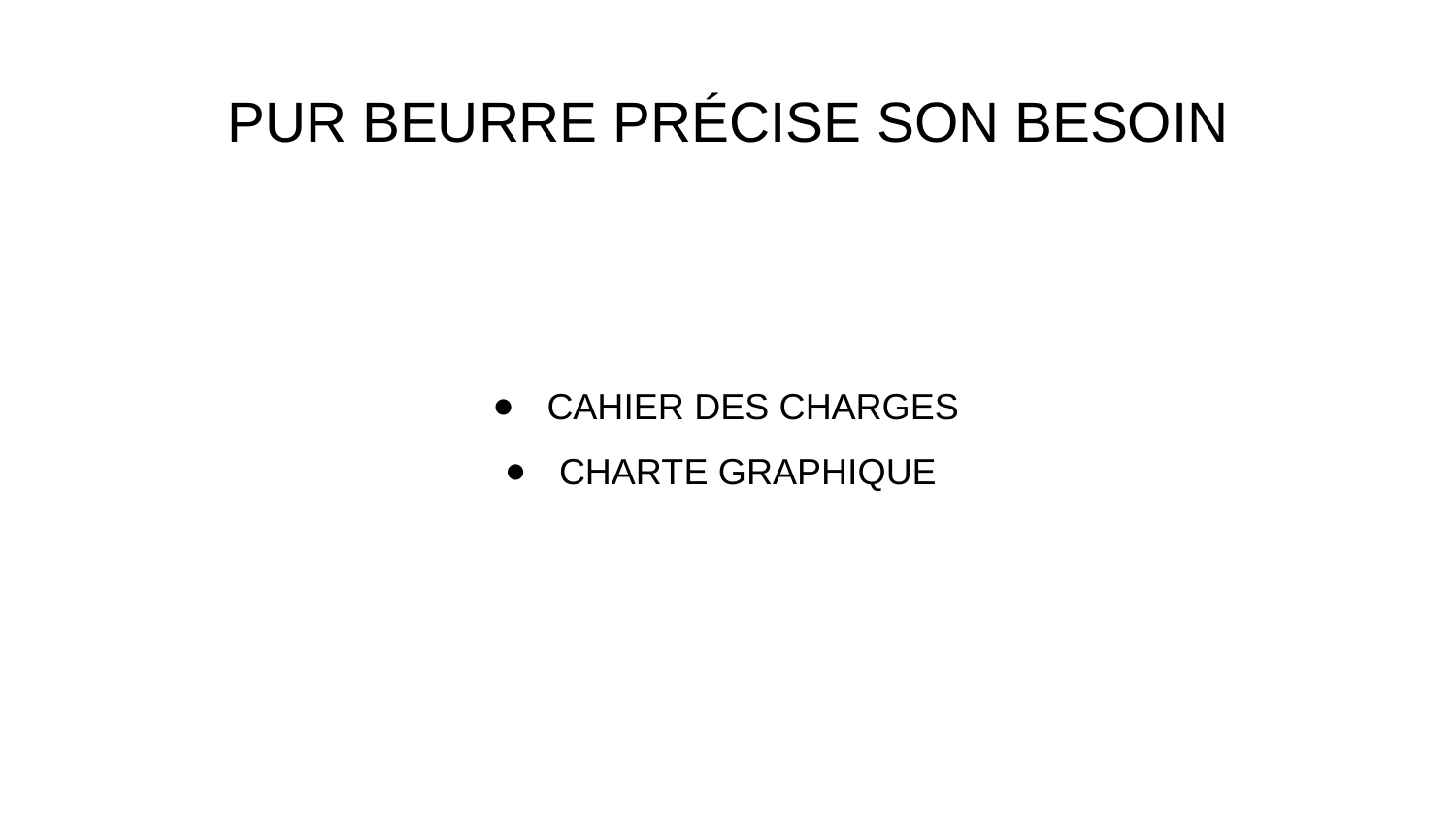

# PUR BEURRE PRÉCISE SON BESOIN
CAHIER DES CHARGES
CHARTE GRAPHIQUE